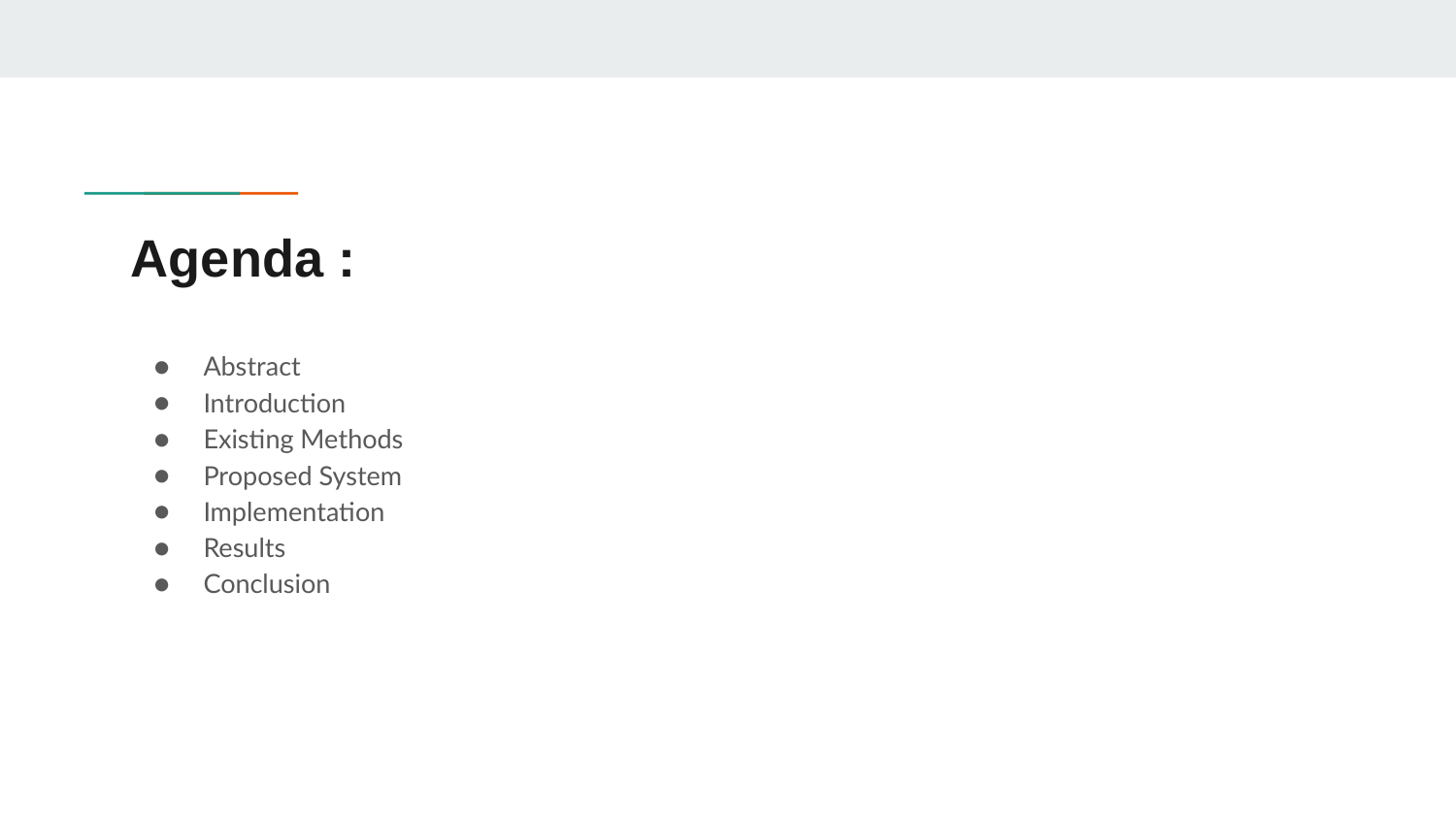

# Agenda :
Abstract
Introduction
Existing Methods
Proposed System
Implementation
Results
Conclusion